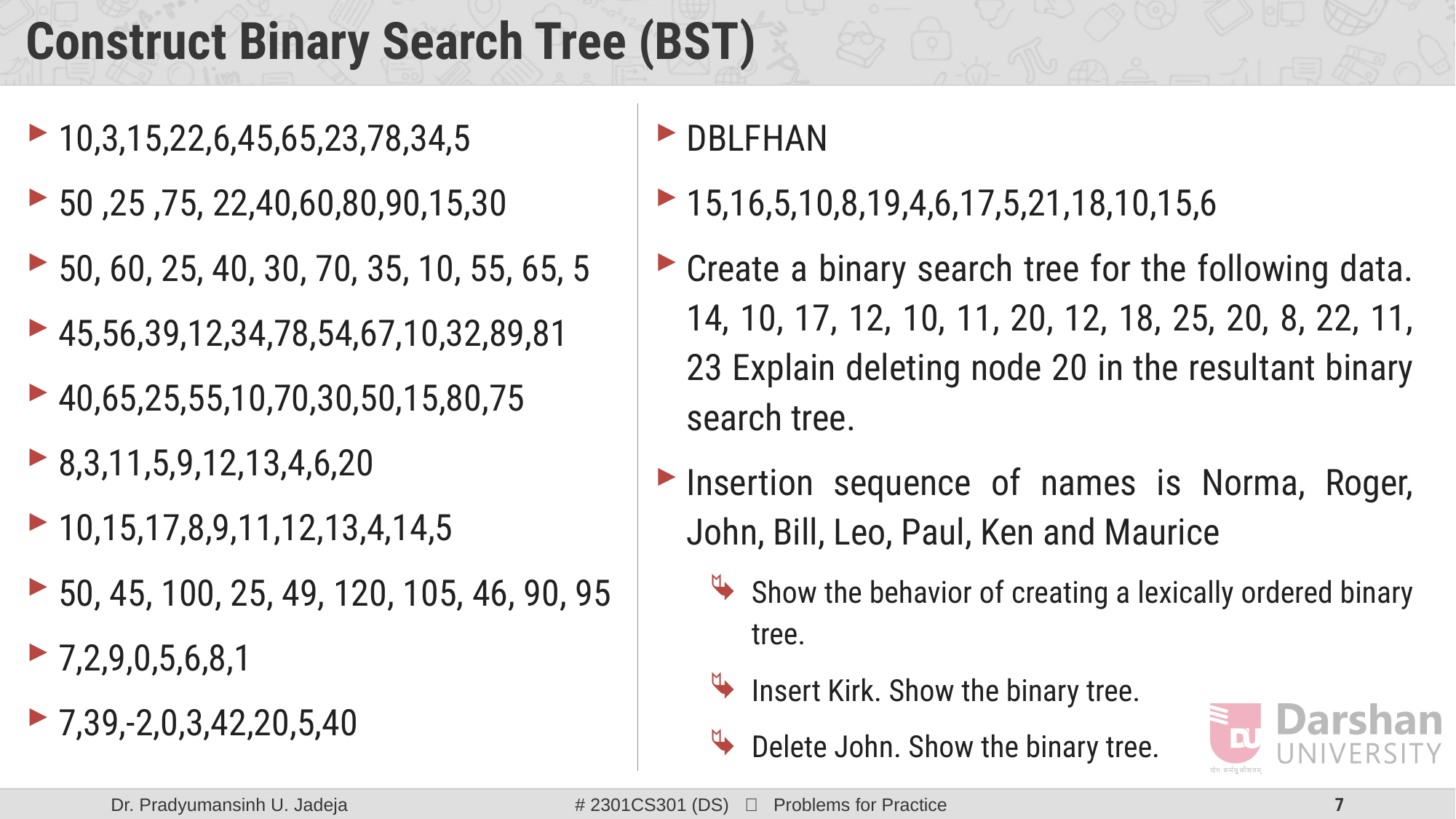

# Construct Binary Search Tree (BST)
DBLFHAN
15,16,5,10,8,19,4,6,17,5,21,18,10,15,6
Create a binary search tree for the following data. 14, 10, 17, 12, 10, 11, 20, 12, 18, 25, 20, 8, 22, 11, 23 Explain deleting node 20 in the resultant binary search tree.
Insertion sequence of names is Norma, Roger, John, Bill, Leo, Paul, Ken and Maurice
Show the behavior of creating a lexically ordered binary tree.
Insert Kirk. Show the binary tree.
Delete John. Show the binary tree.

10,3,15,22,6,45,65,23,78,34,5
50 ,25 ,75, 22,40,60,80,90,15,30
50, 60, 25, 40, 30, 70, 35, 10, 55, 65, 5
45,56,39,12,34,78,54,67,10,32,89,81
40,65,25,55,10,70,30,50,15,80,75
8,3,11,5,9,12,13,4,6,20
10,15,17,8,9,11,12,13,4,14,5
50, 45, 100, 25, 49, 120, 105, 46, 90, 95
7,2,9,0,5,6,8,1
7,39,-2,0,3,42,20,5,40